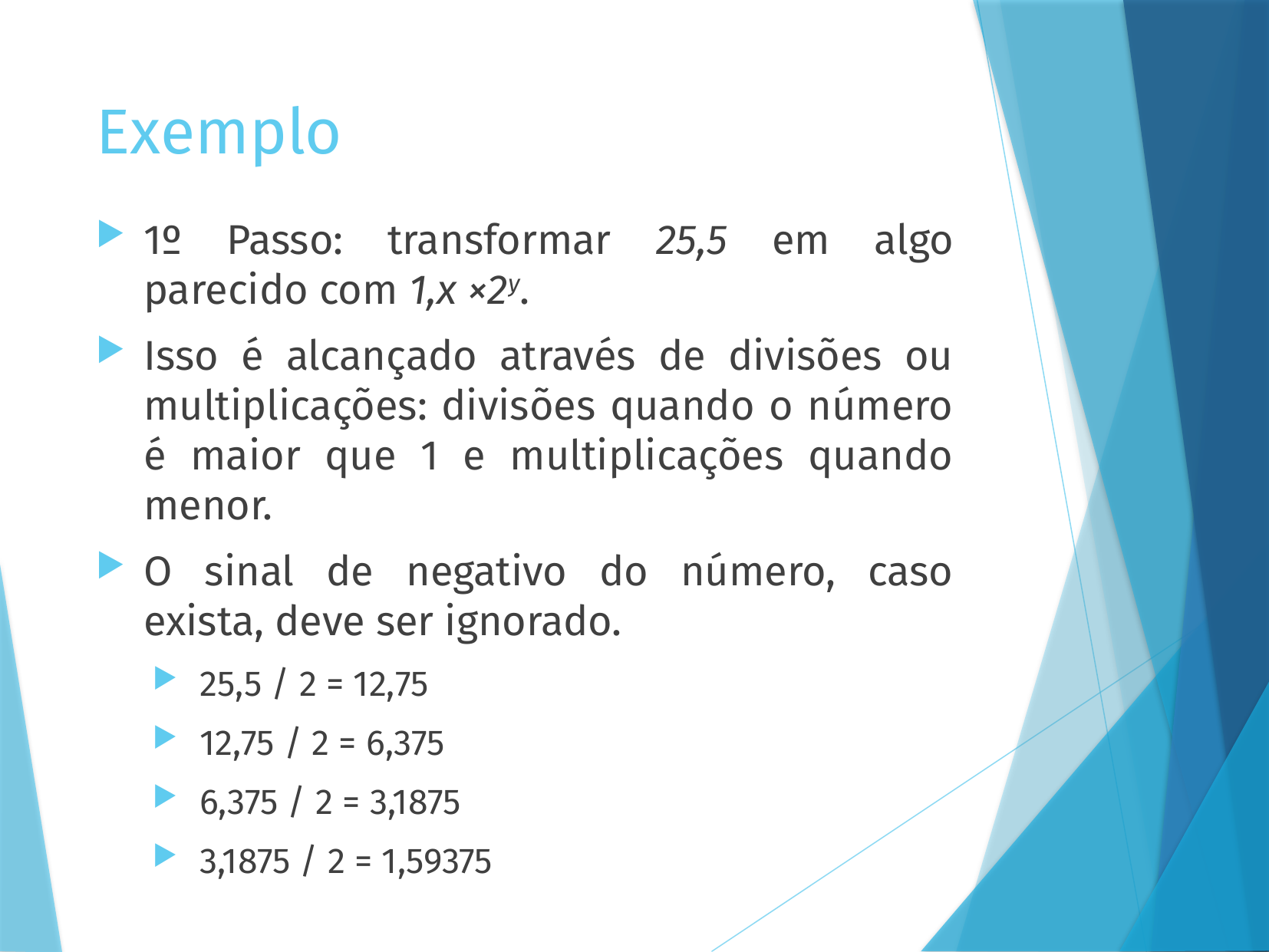

# Exemplo
1º Passo: transformar 25,5 em algo parecido com 1,x ×2y.
Isso é alcançado através de divisões ou multiplicações: divisões quando o número é maior que 1 e multiplicações quando menor.
O sinal de negativo do número, caso exista, deve ser ignorado.
25,5 / 2 = 12,75
12,75 / 2 = 6,375
6,375 / 2 = 3,1875
3,1875 / 2 = 1,59375